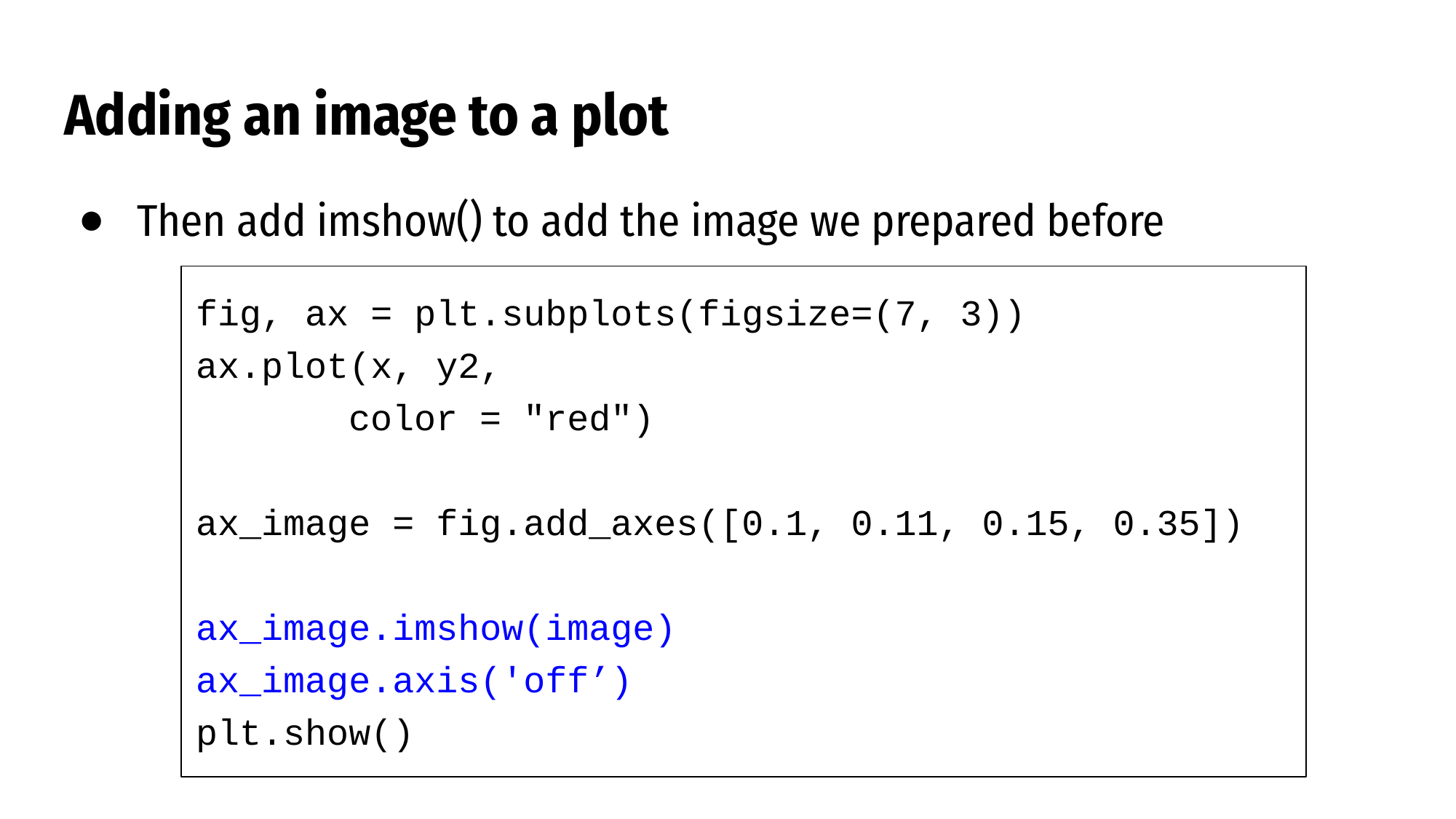

# Adding an image to a plot
Then add imshow() to add the image we prepared before

fig, ax = plt.subplots(figsize=(7, 3))
ax.plot(x, y2,
       color = "red")

ax_image = fig.add_axes([0.1, 0.11, 0.15, 0.35])

ax_image.imshow(image)
ax_image.axis('off’)
plt.show()